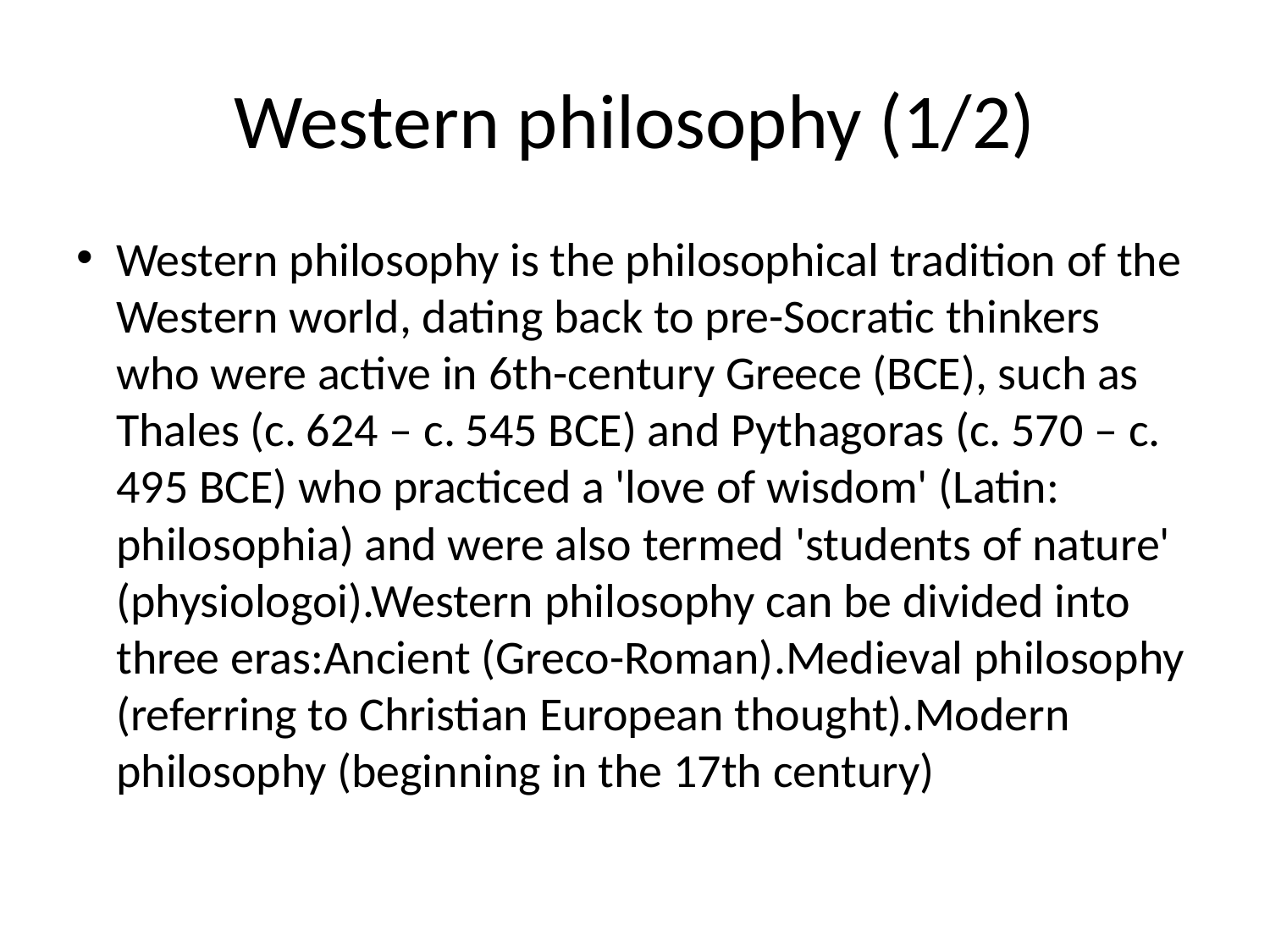

# Western philosophy (1/2)
Western philosophy is the philosophical tradition of the Western world, dating back to pre-Socratic thinkers who were active in 6th-century Greece (BCE), such as Thales (c. 624 – c. 545 BCE) and Pythagoras (c. 570 – c. 495 BCE) who practiced a 'love of wisdom' (Latin: philosophia) and were also termed 'students of nature' (physiologoi).Western philosophy can be divided into three eras:Ancient (Greco-Roman).Medieval philosophy (referring to Christian European thought).Modern philosophy (beginning in the 17th century)